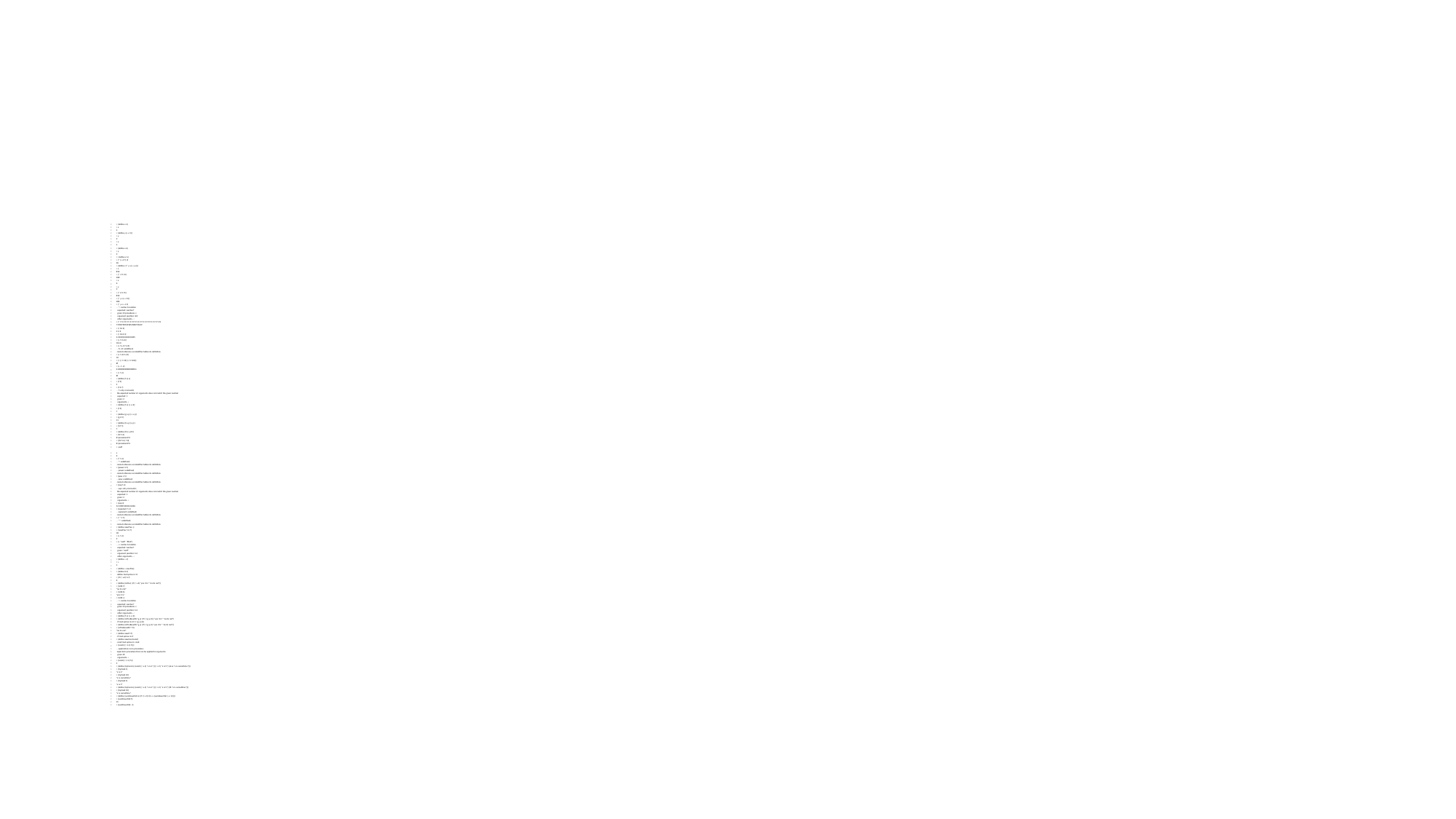

#
> (define x 4)
> x
4
> (define y (+ x 5))
> y
9
> x
4
> (define x 6)
> y
9
> ( define x 6 )
> (* (+ 6 7) 2)
26
> (define z (* y x (+ y x)))
> z
810
> (* 4 9 13)
468
> x
6
> y
9
> (* 6 9 15)
810
> (* y x (+ 4 5))
486
> (* y x + 4 5)
. . *: contract violation
  expected: number?
  given: #<procedure:+>
  argument position: 3rd
  other arguments...:
> (* 9 9 9 9 9 9 9 9 9 9 9 9 9 9 9 9 9 9 9 9 9 9 9 9 9)
717897987691852588770249
> (/ 10 3)
3 1/3
> (/ 10.0 3)
3.3333333333333335
> (+ 5 5+3i)
10+3i
> (+ 5+-3i 5+3i)
. . 5+-3i: undefined;
 cannot reference an identifier before its definition
> (+ 5-3i 5+3i)
10
> (= (/ 3 10) (/ 3 10.0))
#f
> (+ .1 .2)
0.30000000000000004
> (> 5 4)
#t
> (define (f x) x)
> (f 5)
5
> (f 6 7)
. . f: arity mismatch;
 the expected number of arguments does not match the given number
  expected: 1
  given: 2
  arguments...:
> (define (f x) (+ x 2))
> (f 5)
7
> (define (g x y) (+ x y))
> (g 6 5)
11
> (define (h x y) (x y))
> (h f 5)
7
> (define (f2 x y) f2)
> (f2 5 6)
#<procedure:f2>
> ((f2 5 6) 7 8)
#<procedure:f2>
> ;sadf

x
6
> (^ 5 4)
. . ^: undefined;
 cannot reference an identifier before its definition
> (power 6 5)
. . power: undefined;
 cannot reference an identifier before its definition
> (pow 4 5)
. . pow: undefined;
 cannot reference an identifier before its definition
> (exp 5 4)
. . exp: arity mismatch;
 the expected number of arguments does not match the given number
  expected: 1
  given: 2
  arguments...:
> (exp 4)
54.598150033144236
> (exponent 5 4)
. . exponent: undefined;
 cannot reference an identifier before its definition
> (** 4 5)
. . **: undefined;
 cannot reference an identifier before its definition
> (define newPlus +)
> (newPlus 5 6 7)
18
> (+ 5 4)
9
> (+ "asdf" "fdsd")
. . +: contract violation
  expected: number?
  given: "asdf"
  argument position: 1st
  other arguments...:
> (define + 4)
> +
4
> (define + newPlus)
> (define 8 3)
. define: bad syntax in: 8
> (if (= x 6) 6 7)
6
> (define (isIt6 x) (if (= x 6) "yes it is" "no its not"))
> (isIt6 7)
"no its not"
> (isIt6 6)
"yes it is"
> (isIt6 +)
. . =: contract violation
  expected: number?
  given: #<procedure:+>
  argument position: 1st
  other arguments...:
> (define (f x) (+ x 2))
> (define (isTheResult6? g y) (if (= (g y) 6)) "yes it is" "no its not")
. if: bad syntax in: (if (= (g y) 6))
> (define (isTheResult6? g y) (if (= (g y) 6) "yes it is" "no its not"))
> (isTheResult6? f 3)
"no its not"
> (define newIf if)
. if: bad syntax in: if
> (define newCond cond)
. cond: bad syntax in: cond
> (cond (((= 4 4) 5)))
. . application: not a procedure;
 expected a procedure that can be applied to arguments
  given: #t
  arguments...:
> (cond ((= 4 4) 5))
5
> (define (tryCond x) (cond ((= x 4) "x is 4") ((= x 5) "x is 5") (else "x is somethine")))
> (tryCond 4)
"x is 4"
> (tryCond 10)
"x is somethine"
> (tryCond 5)
"x is 5"
> (define (tryCond x) (cond ((= x 4) "x is 4") ((= x 5) "x is 5") (#t "x is somethine")))
> (tryCond 10)
"x is somethine"
> (define (sumDownTo0 x) (if (= x 0) 0 (+ x (sumDownTo0 (- x 1)))))
> (sumDownTo0 5)
15
> (sumDownTo0 -1)